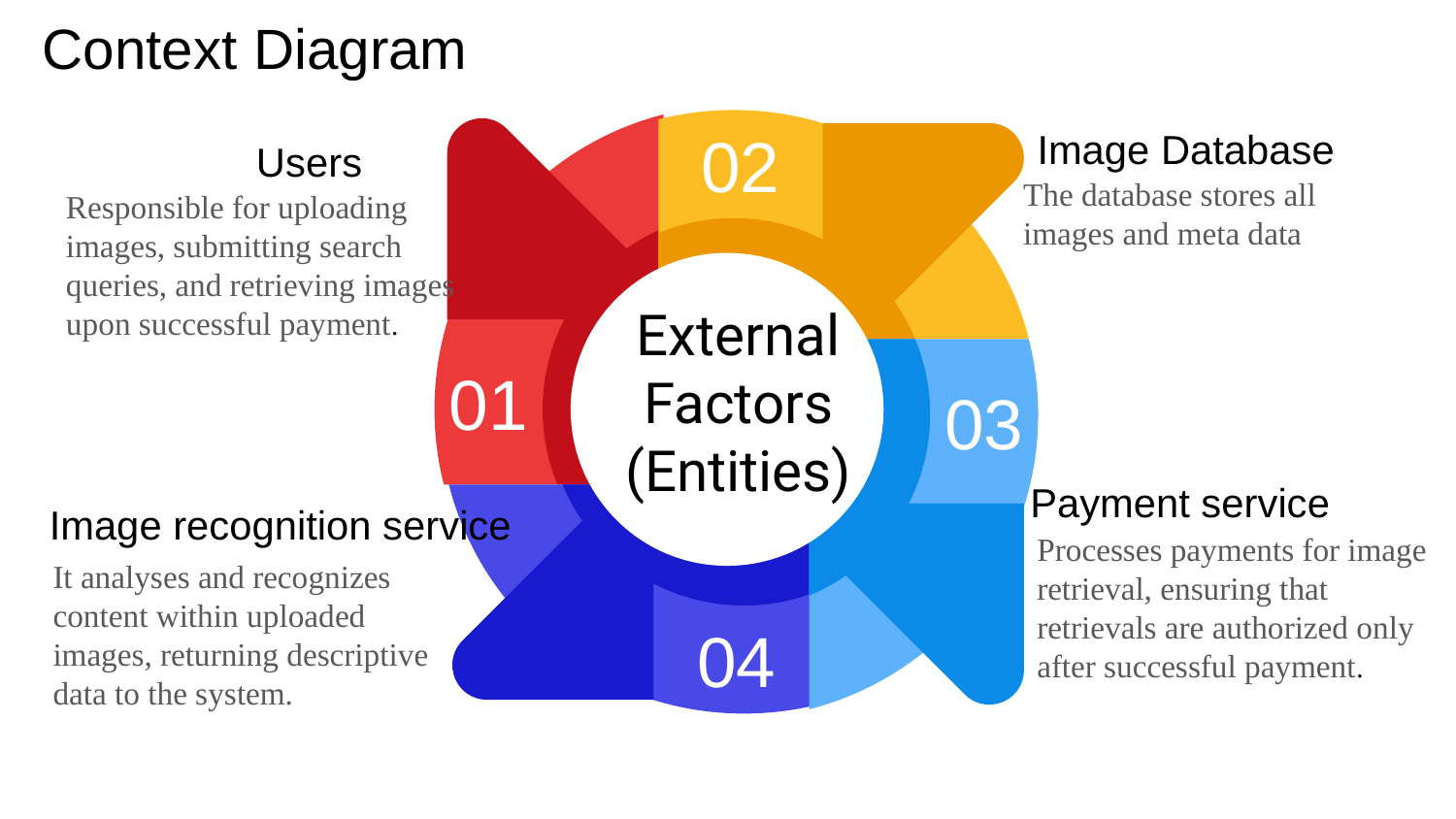

Context Diagram
Image Database
Users

02

01
The database stores all images and meta data
Responsible for uploading images, submitting search queries, and retrieving images upon successful payment.

External Factors (Entities)

03

Payment service

04
Image recognition service
Processes payments for image retrieval, ensuring that retrievals are authorized only after successful payment.
It analyses and recognizes content within uploaded images, returning descriptive data to the system.